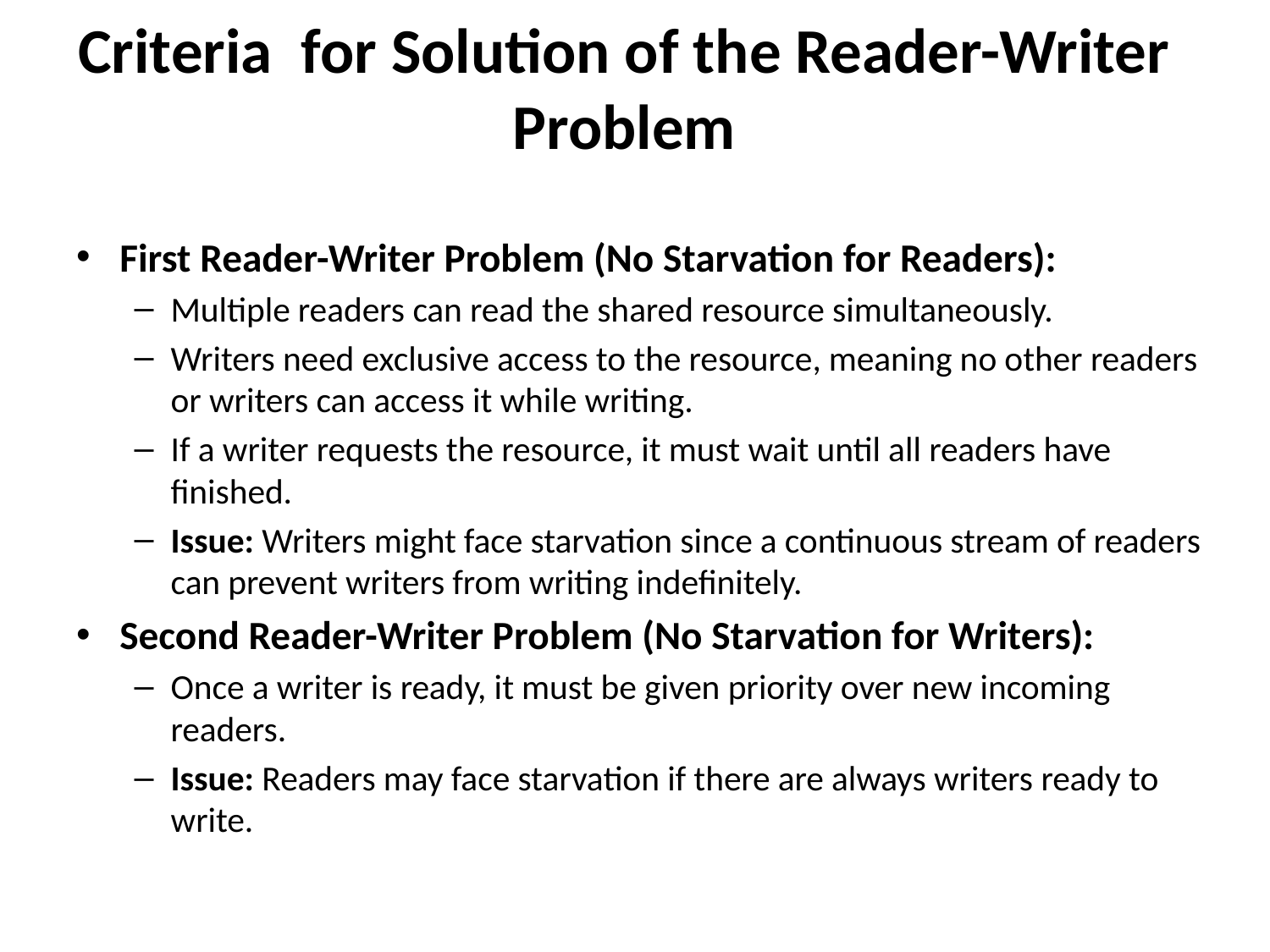

# Criteria  for Solution of the Reader-Writer Problem

First Reader-Writer Problem (No Starvation for Readers):
Multiple readers can read the shared resource simultaneously.
Writers need exclusive access to the resource, meaning no other readers or writers can access it while writing.
If a writer requests the resource, it must wait until all readers have finished.
Issue: Writers might face starvation since a continuous stream of readers can prevent writers from writing indefinitely.
Second Reader-Writer Problem (No Starvation for Writers):
Once a writer is ready, it must be given priority over new incoming readers.
Issue: Readers may face starvation if there are always writers ready to write.